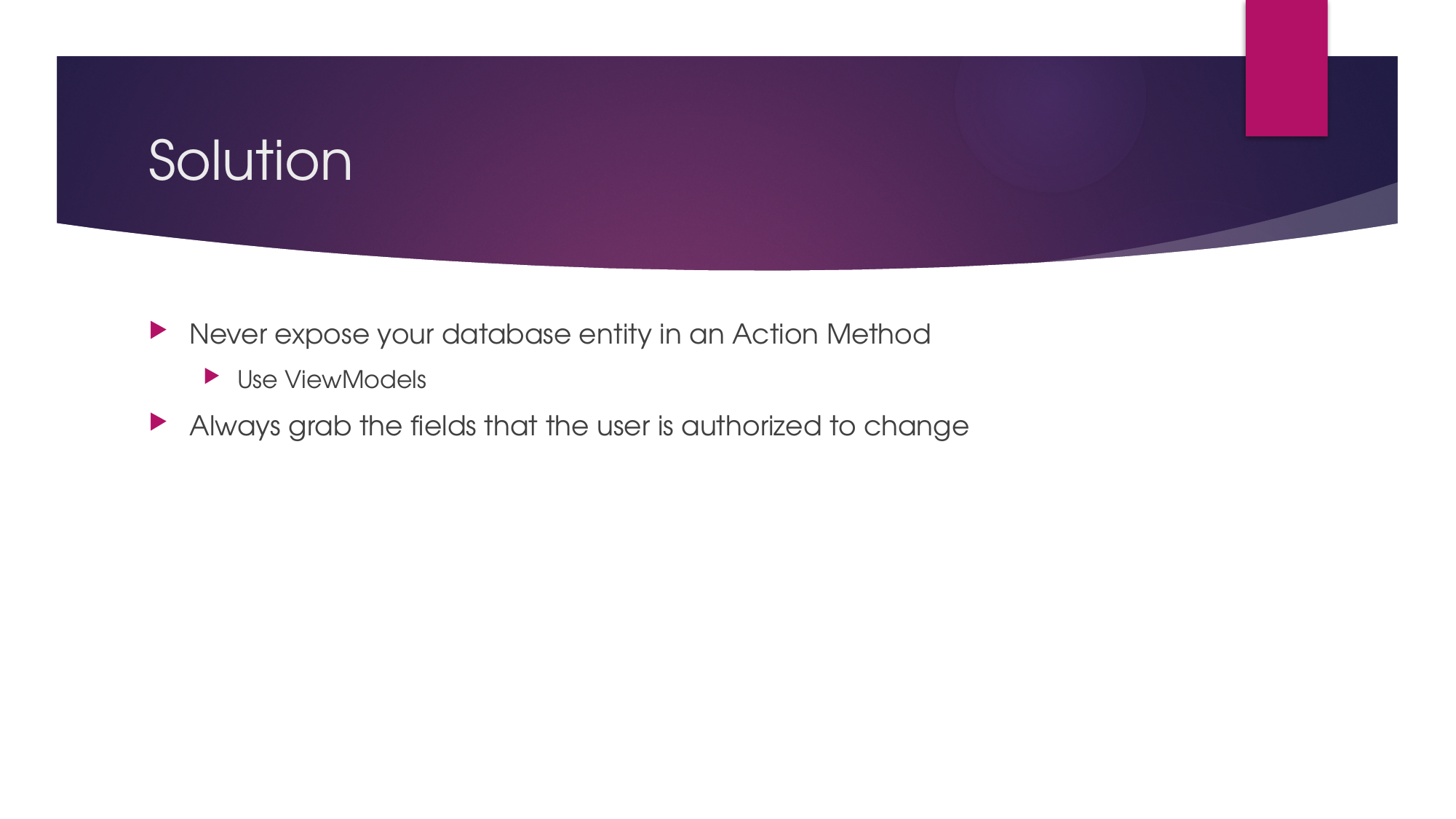

# Solution
Never expose your database entity in an Action Method
Use ViewModels
Always grab the fields that the user is authorized to change